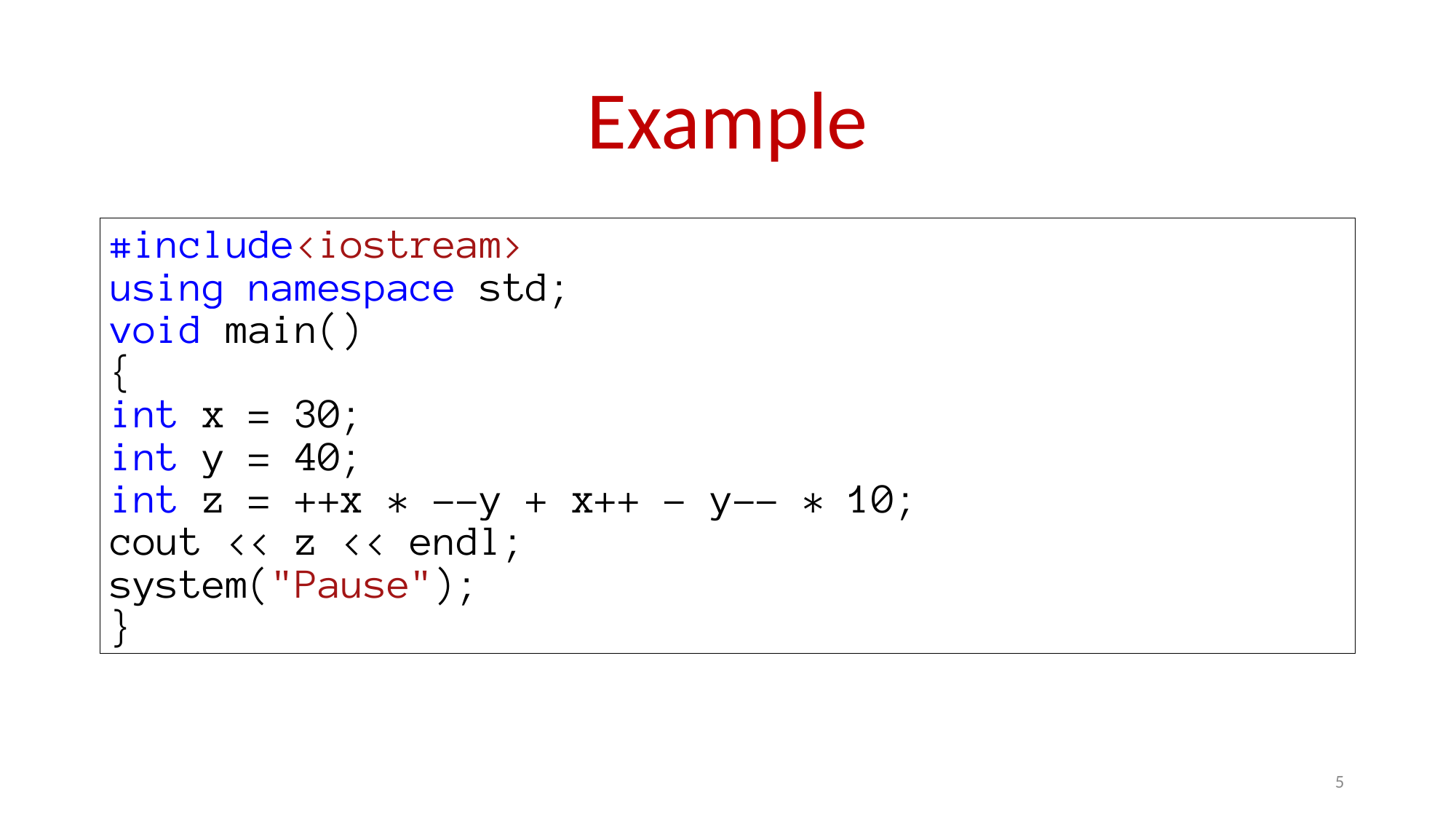

# Example
| #include<iostream> using namespace std; void main() { int x = 30; int y = 40; int z = ++x \* --y + x++ - y-- \* 10; cout << z << endl; system("Pause"); } |
| --- |
5